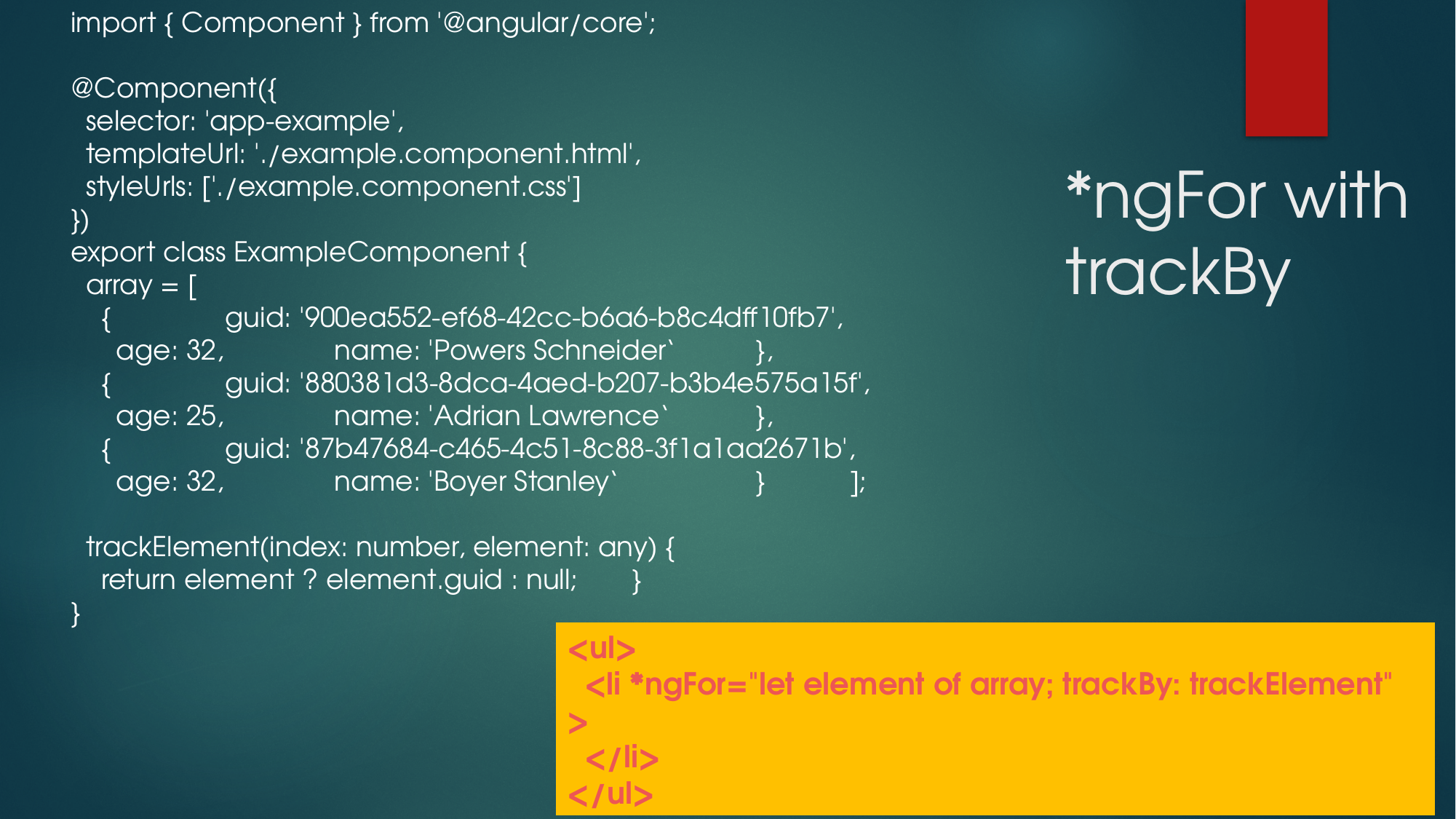

import { Component } from '@angular/core';

@Component({
  selector: 'app-example',
  templateUrl: './example.component.html',
  styleUrls: ['./example.component.css']
})
export class ExampleComponent {
  array = [
    {	      guid: '900ea552-ef68-42cc-b6a6-b8c4dff10fb7',
      age: 32,	      name: 'Powers Schneider‘	    },
    {	      guid: '880381d3-8dca-4aed-b207-b3b4e575a15f',
      age: 25,	      name: 'Adrian Lawrence‘	    },
    {	      guid: '87b47684-c465-4c51-8c88-3f1a1aa2671b',
      age: 32,	      name: 'Boyer Stanley‘	    }	  ];

  trackElement(index: number, element: any) {
    return element ? element.guid : null;	  }
}
*ngFor with trackBy
<ul>
  <li *ngFor="let element of array; trackBy: trackElement" >
  </li>
</ul>